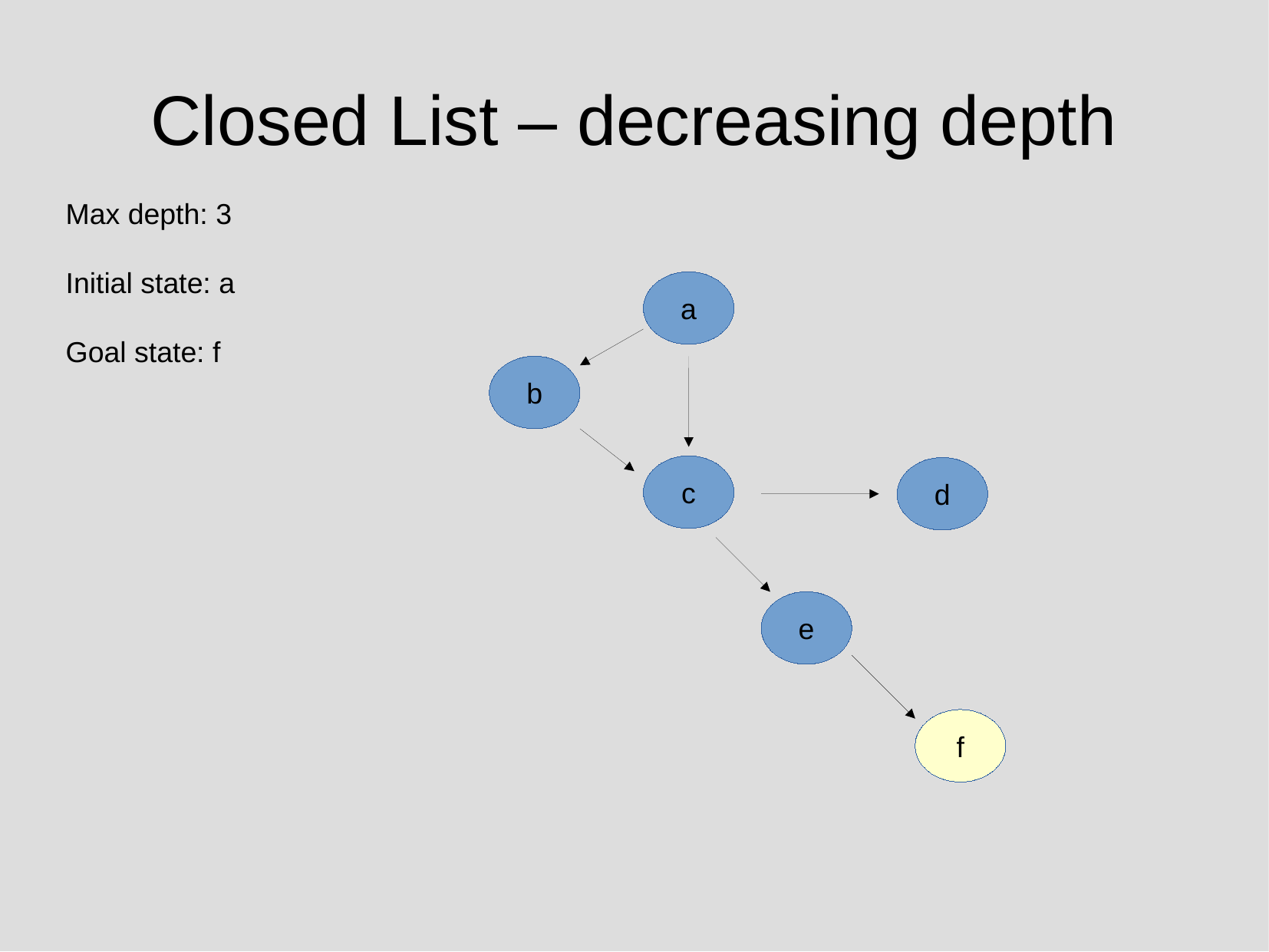

Closed List – decreasing depth
Max depth: 3

Initial state: a

Goal state: f
a

b

c
d

e

f